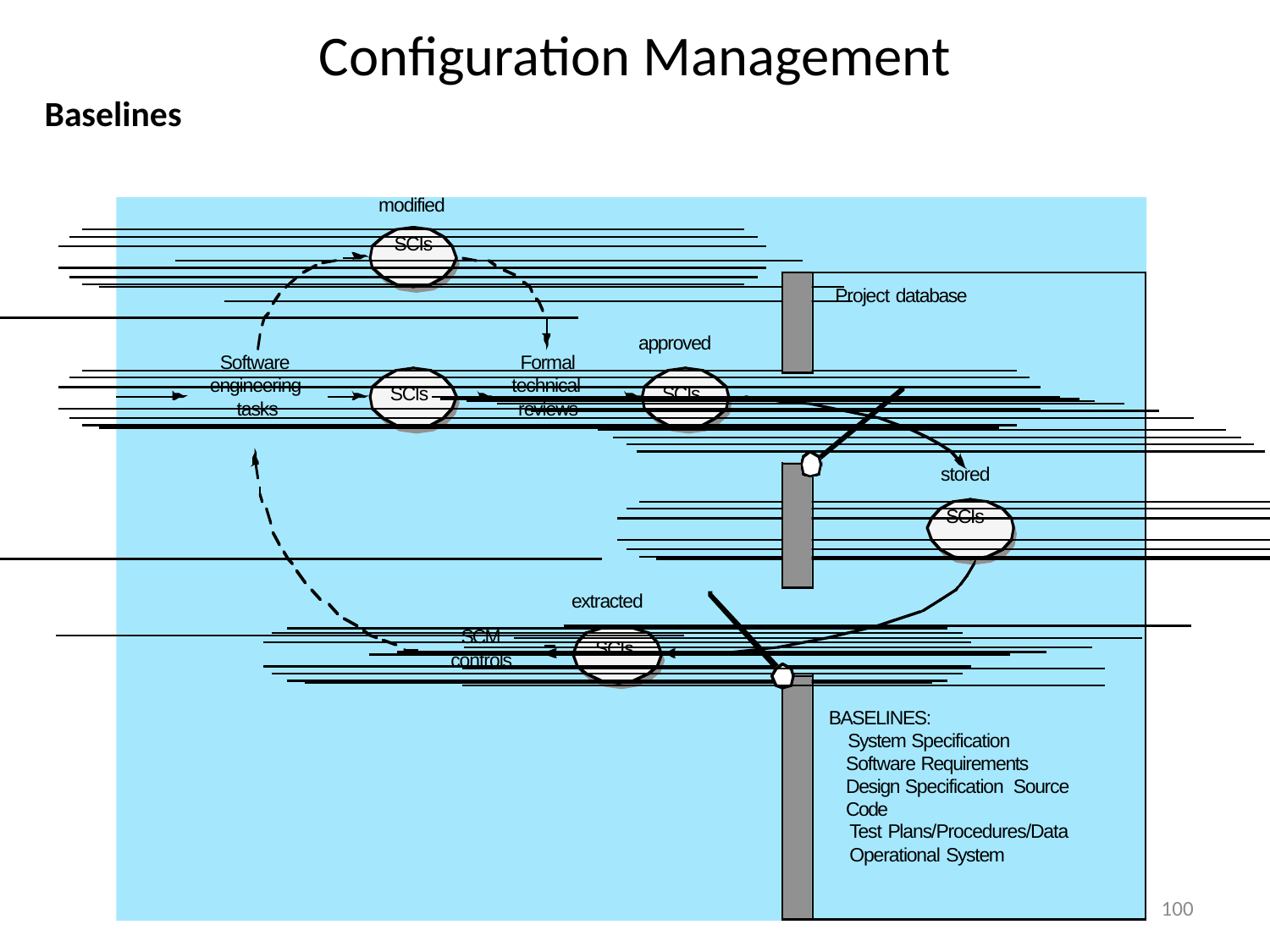

# Configuration Management
Baselines

modified
SCIs

Project database
approved
Software  engineering  tasks
Formal  technical  reviews
SCIs
SCIs
stored

SCIs

extracted
SCM
controls

SCIs
BASELINES:
System Specification  Software Requirements  Design Specification  Source Code
Test Plans/Procedures/Data
Operational System
100